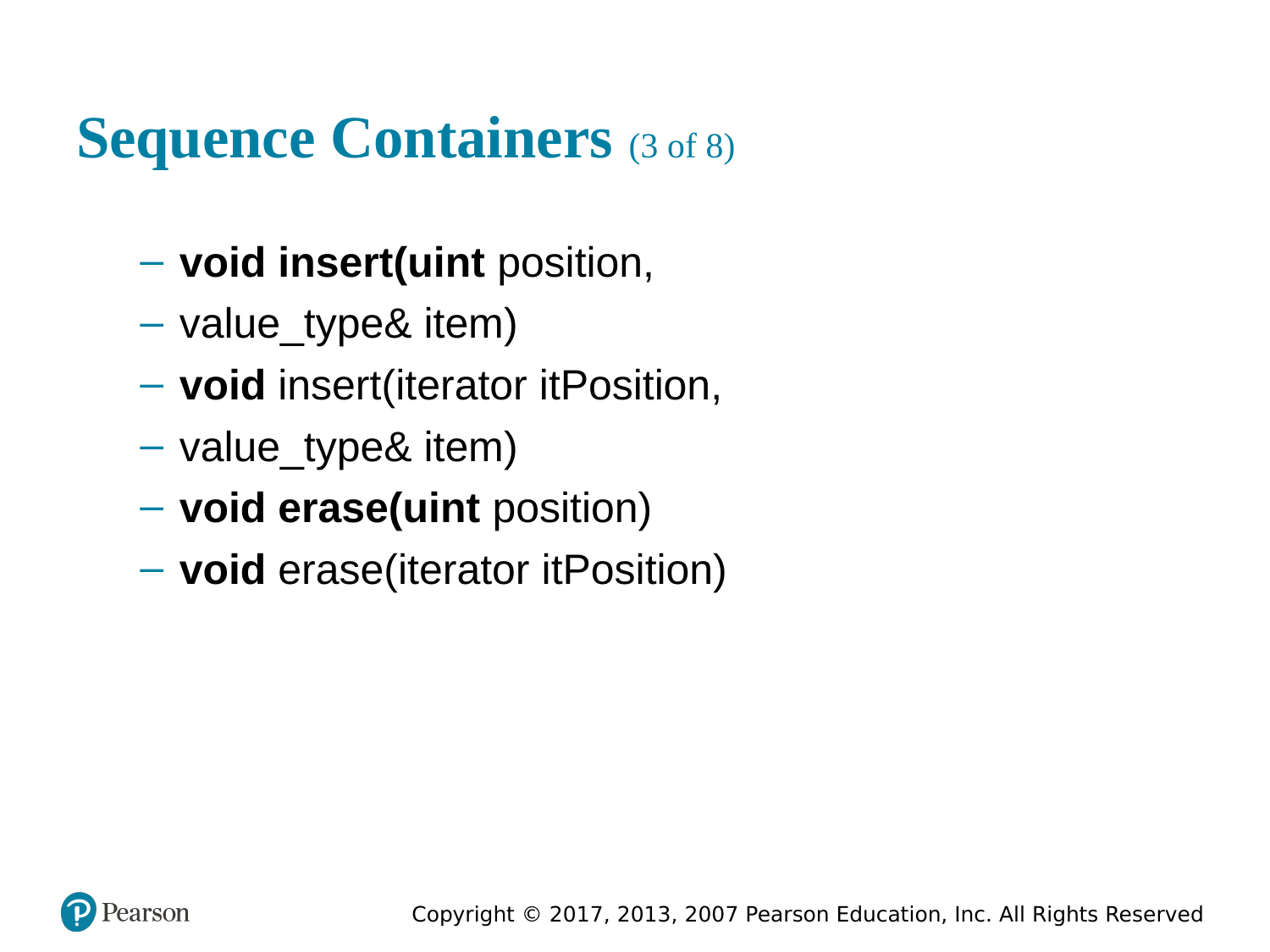

# Sequence Containers (3 of 8)
void insert(uint position,
value_type& item)
void insert(iterator itPosition,
value_type& item)
void erase(uint position)
void erase(iterator itPosition)